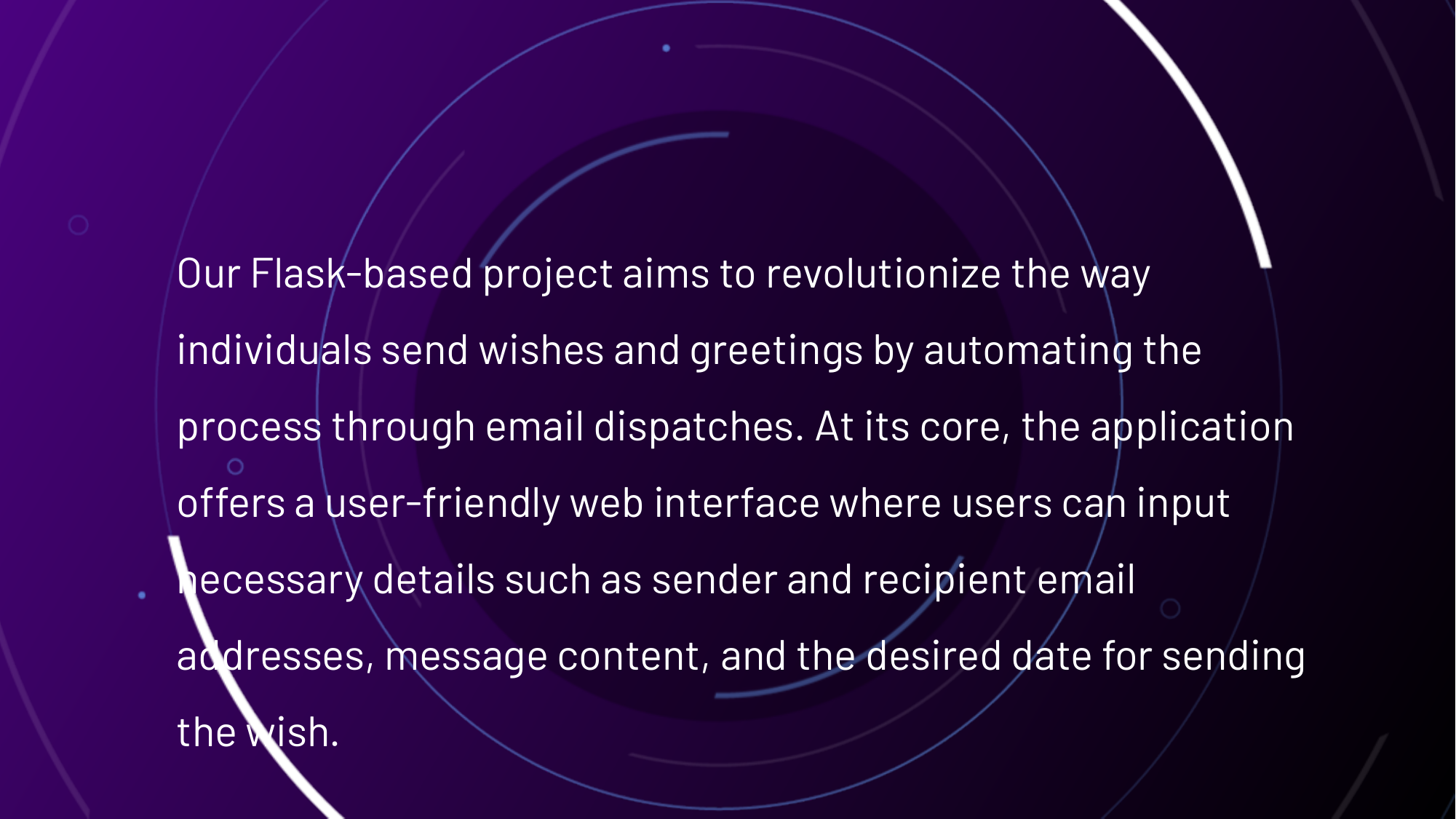

Our Flask-based project aims to revolutionize the way individuals send wishes and greetings by automating the process through email dispatches. At its core, the application offers a user-friendly web interface where users can input necessary details such as sender and recipient email addresses, message content, and the desired date for sending the wish.